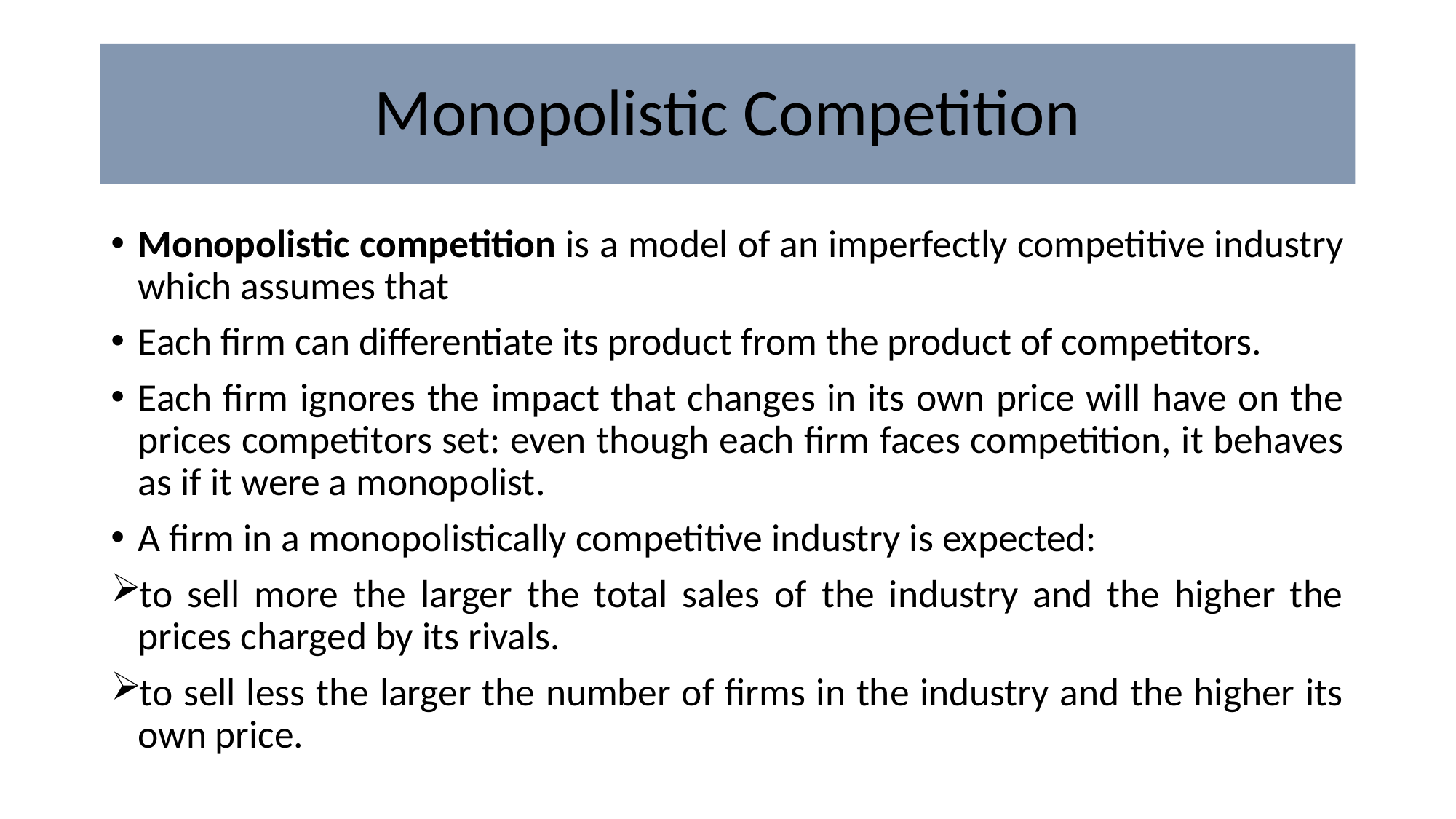

# Monopolistic Competition
Monopolistic competition is a model of an imperfectly competitive industry which assumes that
Each firm can differentiate its product from the product of competitors.
Each firm ignores the impact that changes in its own price will have on the prices competitors set: even though each firm faces competition, it behaves as if it were a monopolist.
A firm in a monopolistically competitive industry is expected:
to sell more the larger the total sales of the industry and the higher the prices charged by its rivals.
to sell less the larger the number of firms in the industry and the higher its own price.